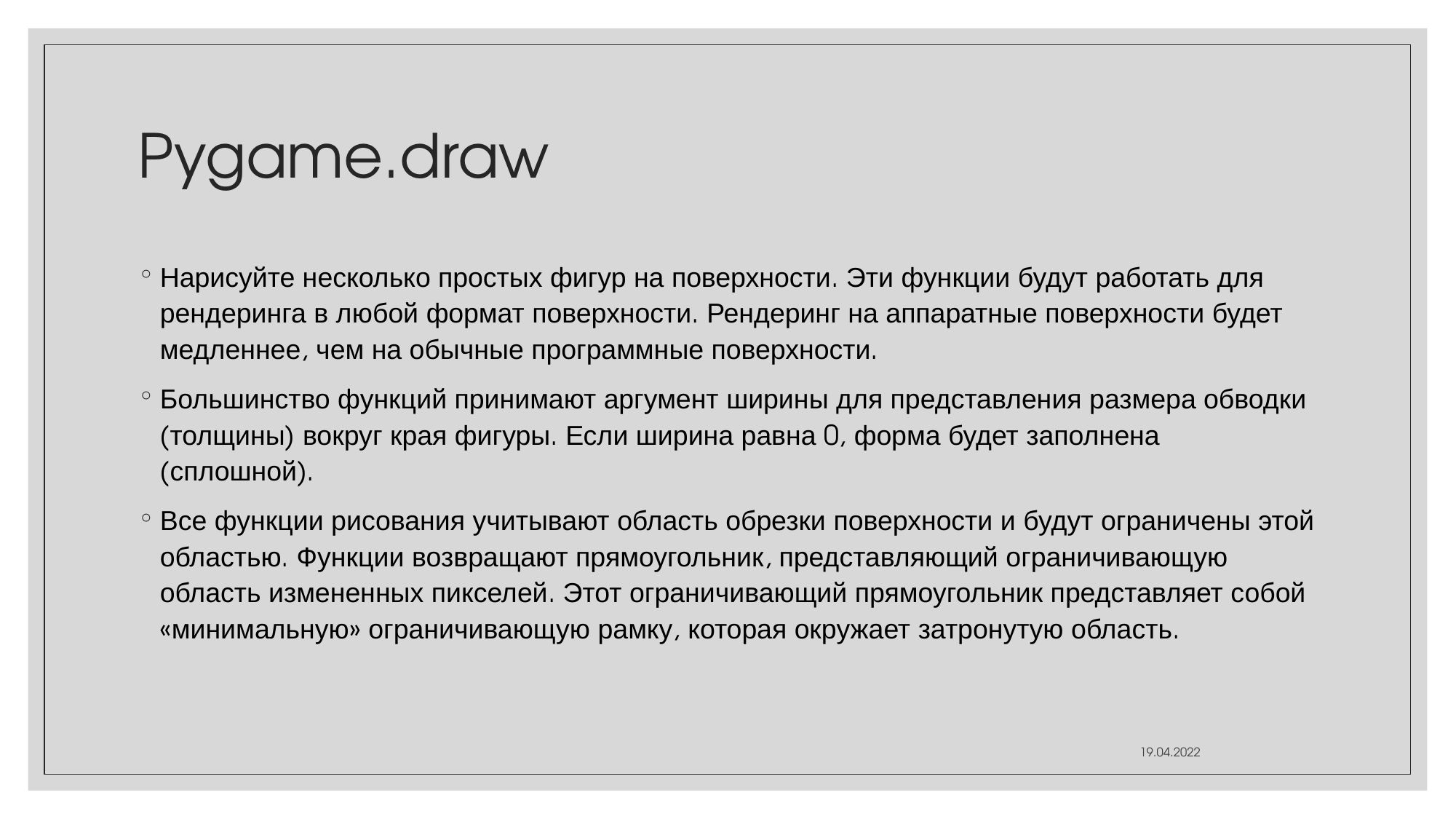

# Pygame.draw
Нарисуйте несколько простых фигур на поверхности. Эти функции будут работать для рендеринга в любой формат поверхности. Рендеринг на аппаратные поверхности будет медленнее, чем на обычные программные поверхности.
Большинство функций принимают аргумент ширины для представления размера обводки (толщины) вокруг края фигуры. Если ширина равна 0, форма будет заполнена (сплошной).
Все функции рисования учитывают область обрезки поверхности и будут ограничены этой областью. Функции возвращают прямоугольник, представляющий ограничивающую область измененных пикселей. Этот ограничивающий прямоугольник представляет собой «минимальную» ограничивающую рамку, которая окружает затронутую область.
19.04.2022